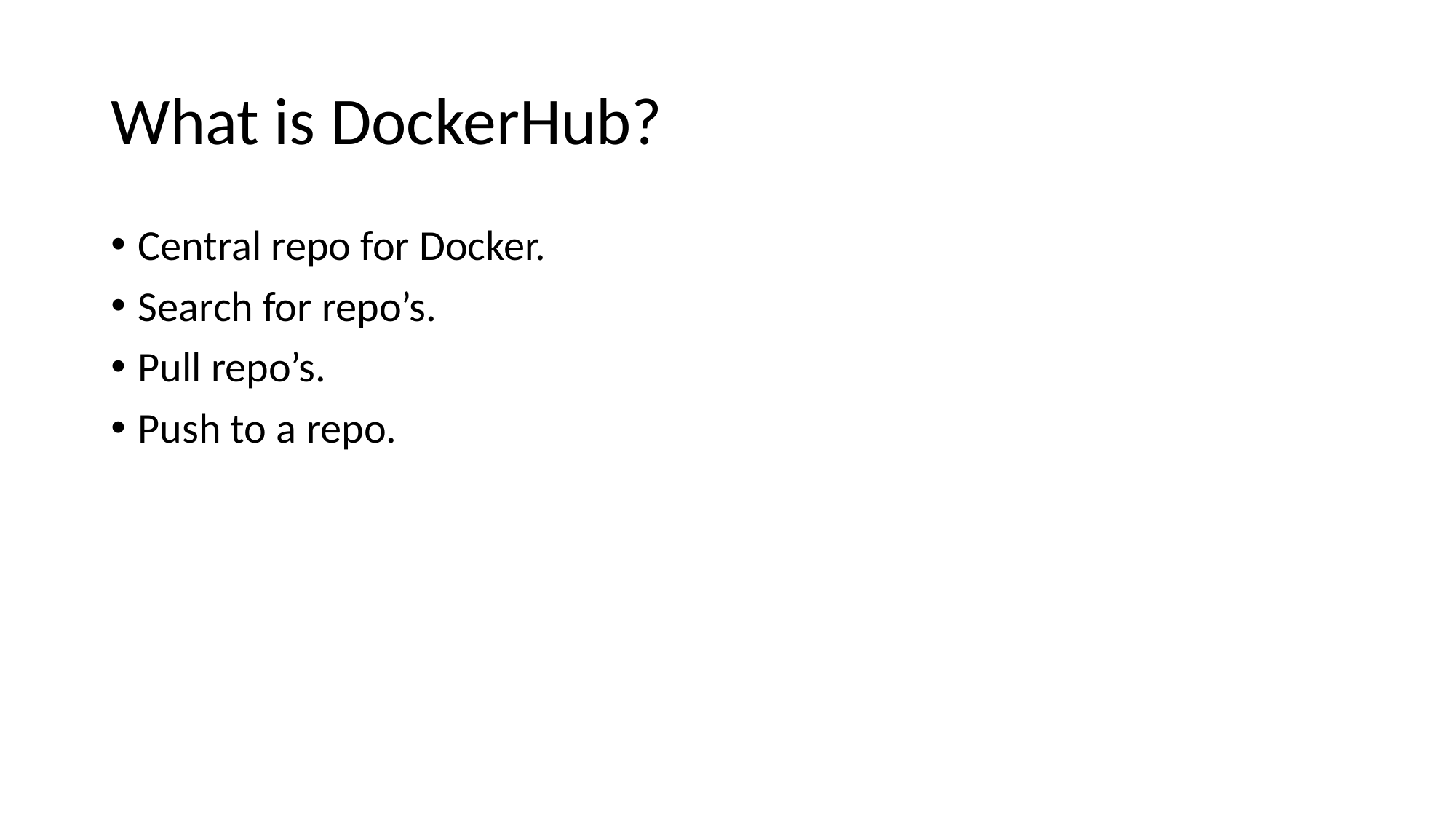

# What is DockerHub?
Central repo for Docker.
Search for repo’s.
Pull repo’s.
Push to a repo.